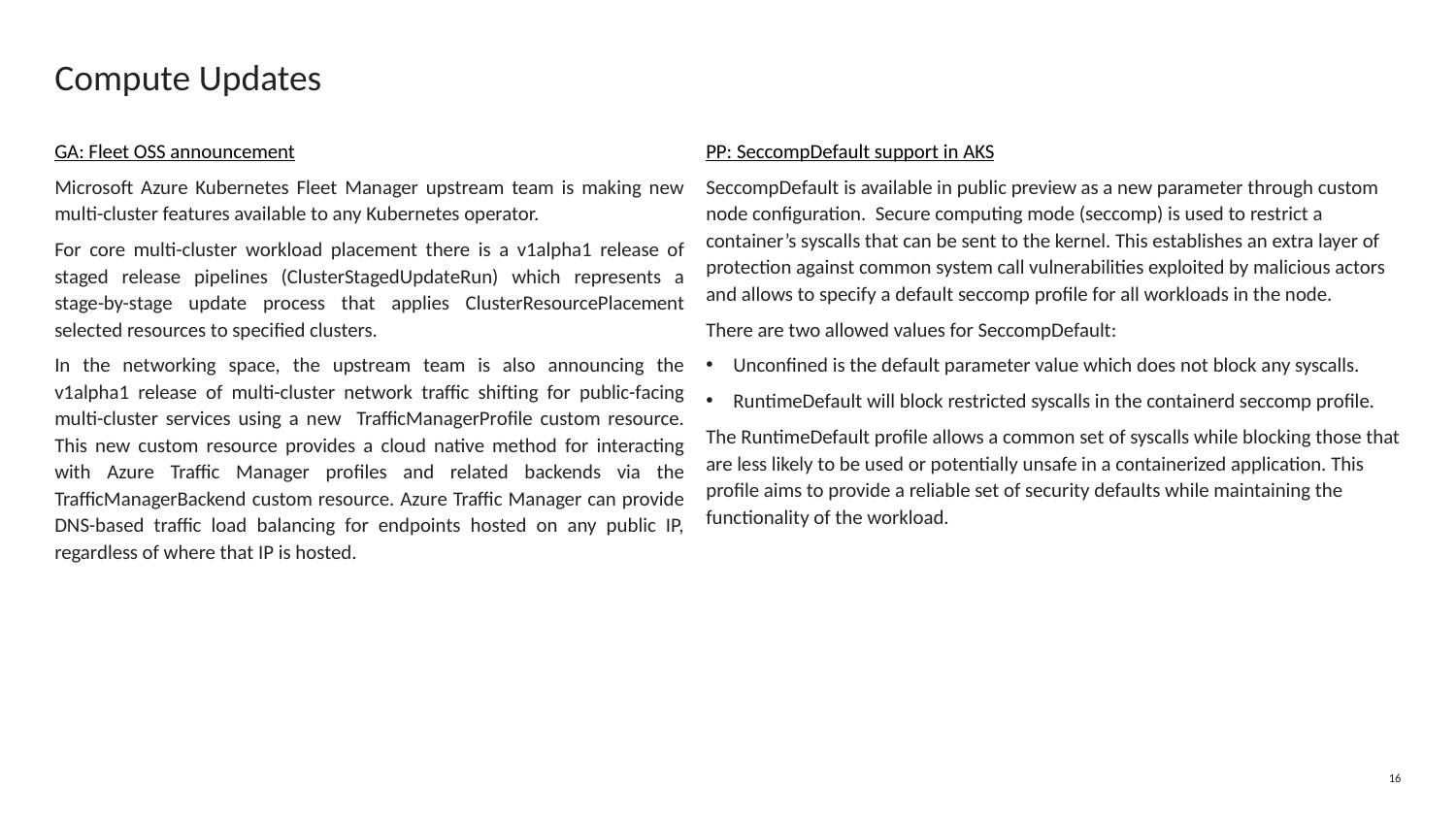

# Compute Updates
GA: Fleet OSS announcement
Microsoft Azure Kubernetes Fleet Manager upstream team is making new multi-cluster features available to any Kubernetes operator.
For core multi-cluster workload placement there is a v1alpha1 release of staged release pipelines (ClusterStagedUpdateRun) which represents a stage-by-stage update process that applies ClusterResourcePlacement selected resources to specified clusters.
In the networking space, the upstream team is also announcing the v1alpha1 release of multi-cluster network traffic shifting for public-facing multi-cluster services using a new  TrafficManagerProfile custom resource. This new custom resource provides a cloud native method for interacting with Azure Traffic Manager profiles and related backends via the TrafficManagerBackend custom resource. Azure Traffic Manager can provide DNS-based traffic load balancing for endpoints hosted on any public IP, regardless of where that IP is hosted.
PP: SeccompDefault support in AKS
SeccompDefault is available in public preview as a new parameter through custom node configuration.  Secure computing mode (seccomp) is used to restrict a container’s syscalls that can be sent to the kernel. This establishes an extra layer of protection against common system call vulnerabilities exploited by malicious actors and allows to specify a default seccomp profile for all workloads in the node.
There are two allowed values for SeccompDefault:
Unconfined is the default parameter value which does not block any syscalls.
RuntimeDefault will block restricted syscalls in the containerd seccomp profile.
The RuntimeDefault profile allows a common set of syscalls while blocking those that are less likely to be used or potentially unsafe in a containerized application. This profile aims to provide a reliable set of security defaults while maintaining the functionality of the workload.